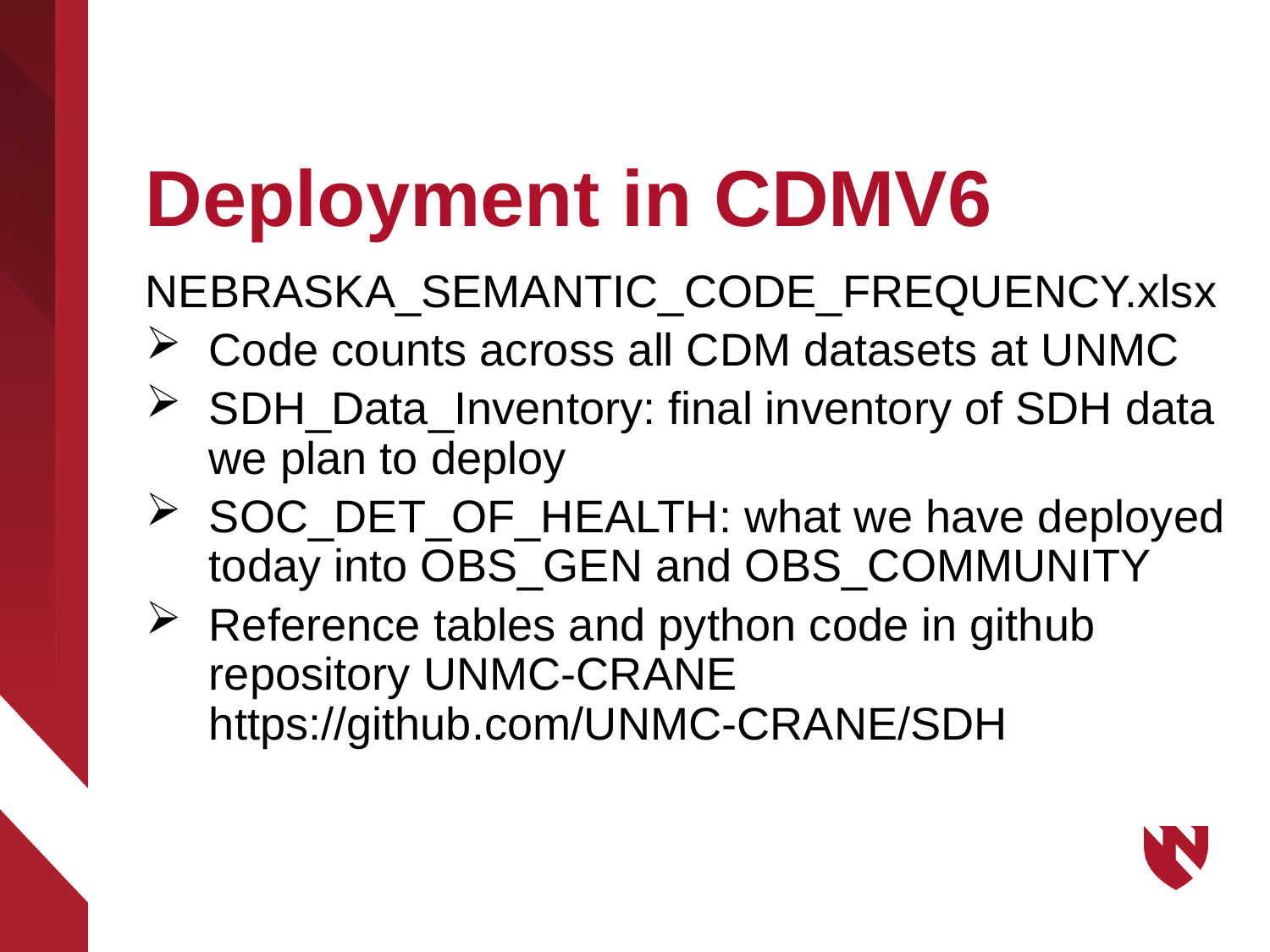

# Deployment in CDMV6
NEBRASKA_SEMANTIC_CODE_FREQUENCY.xlsx
Code counts across all CDM datasets at UNMC
SDH_Data_Inventory: final inventory of SDH data we plan to deploy
SOC_DET_OF_HEALTH: what we have deployed today into OBS_GEN and OBS_COMMUNITY
Reference tables and python code in github repository UNMC-CRANE https://github.com/UNMC-CRANE/SDH